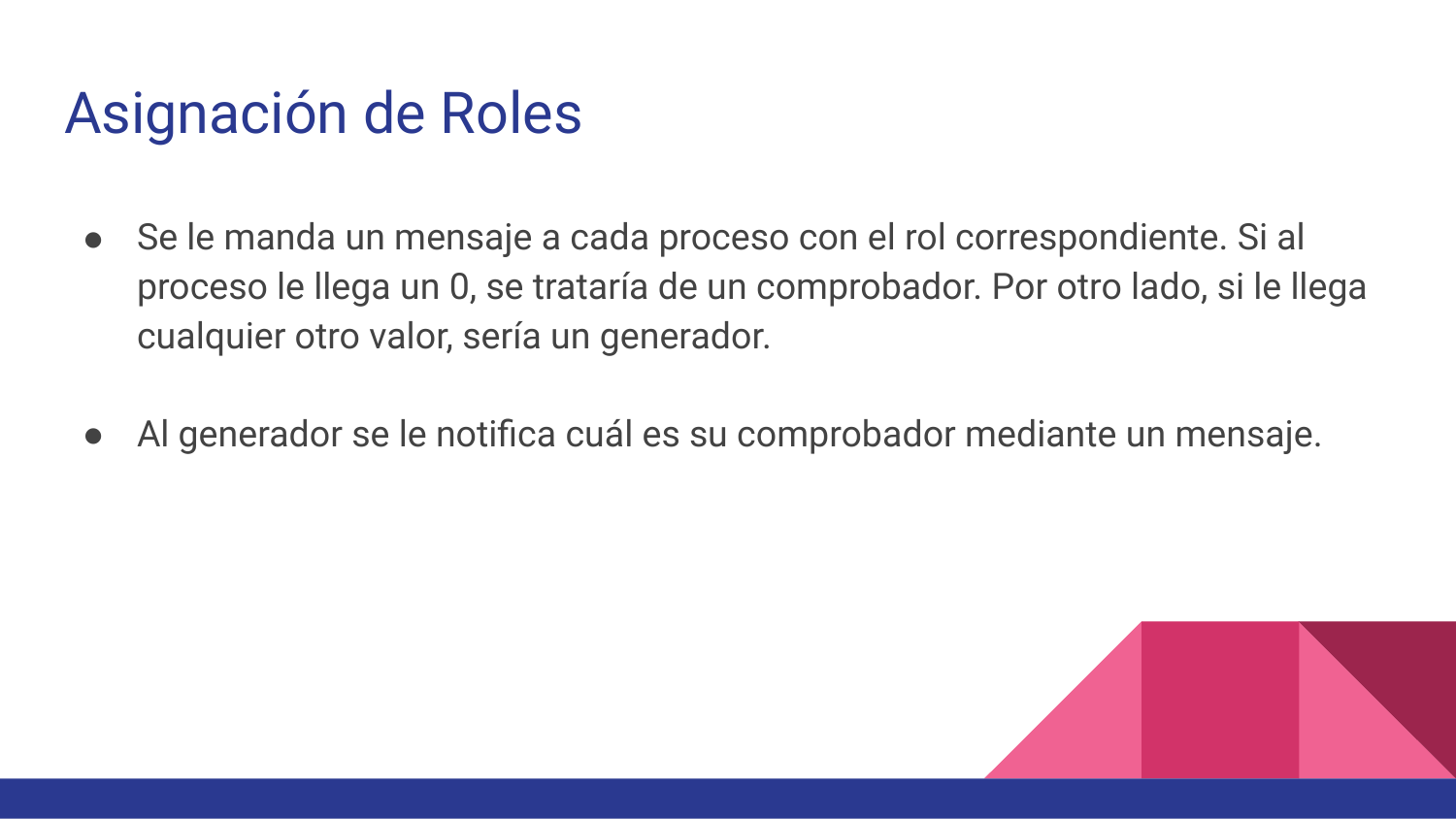

# Asignación de Roles
Se le manda un mensaje a cada proceso con el rol correspondiente. Si al proceso le llega un 0, se trataría de un comprobador. Por otro lado, si le llega cualquier otro valor, sería un generador.

Al generador se le notifica cuál es su comprobador mediante un mensaje.